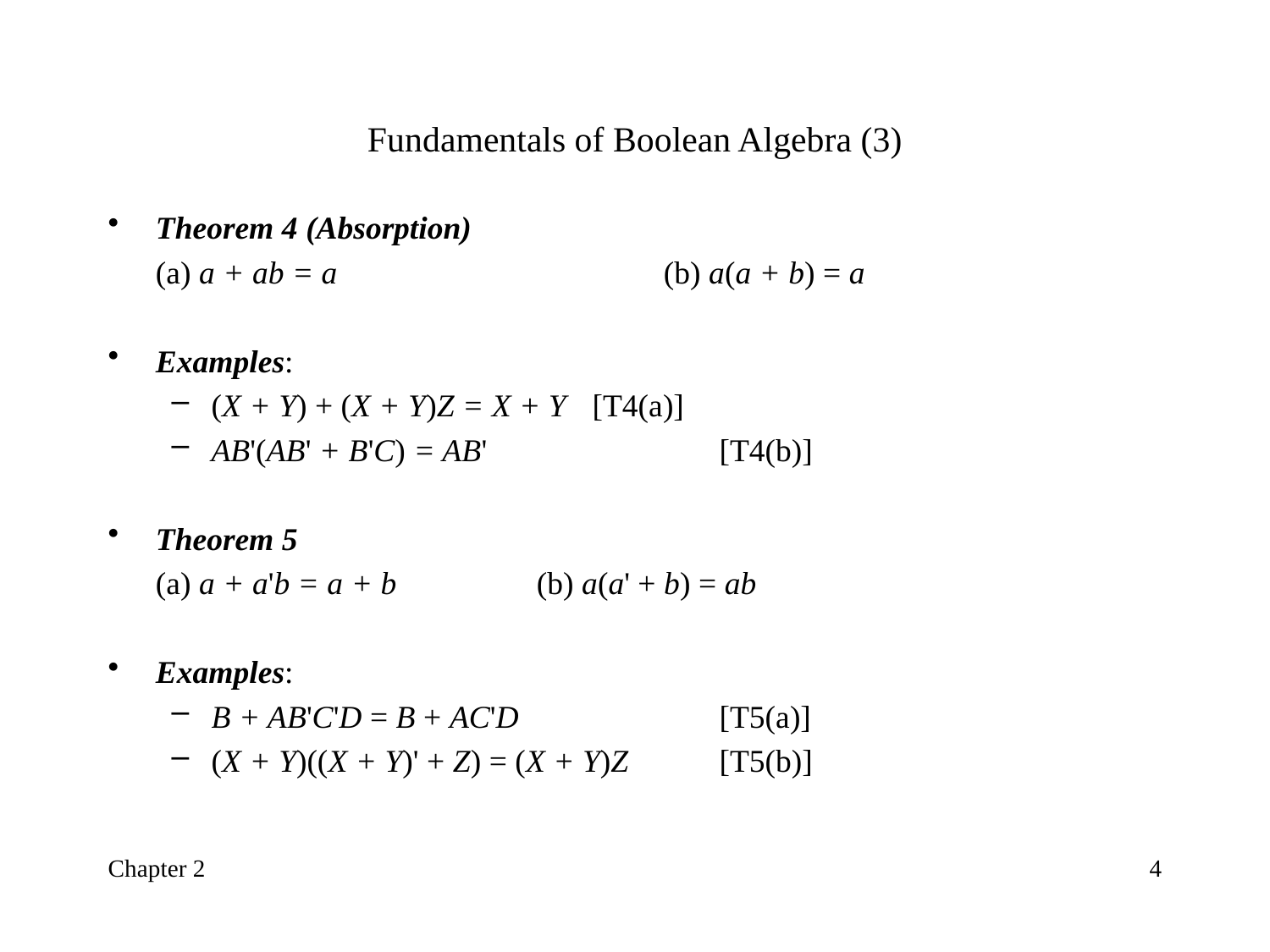

# Fundamentals of Boolean Algebra (3)
Theorem 4 (Absorption)
	(a) a + ab = a			(b) a(a + b) = a

Examples:
(X + Y) + (X + Y)Z = X + Y	[T4(a)]
AB'(AB' + B'C) = AB'		[T4(b)]

Theorem 5
	(a) a + a'b = a + b		(b) a(a' + b) = ab

Examples:
B + AB'C'D = B + AC'D		[T5(a)]
(X + Y)((X + Y)' + Z) = (X + Y)Z	[T5(b)]

Chapter 2
4